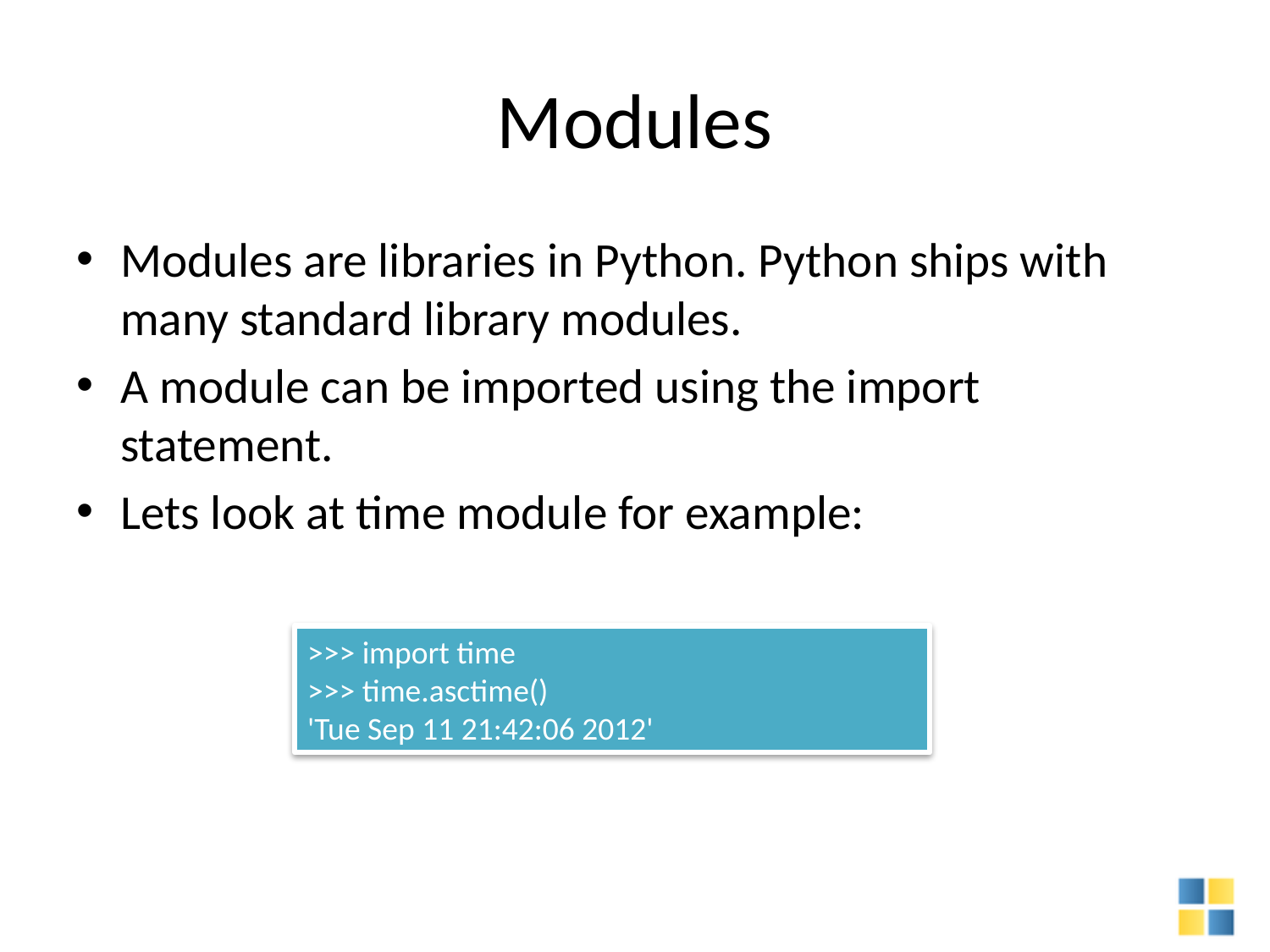

# Modules
Modules are libraries in Python. Python ships with many standard library modules.
A module can be imported using the import statement.
Lets look at time module for example:

>>> import time
>>> time.asctime()
'Tue Sep 11 21:42:06 2012'